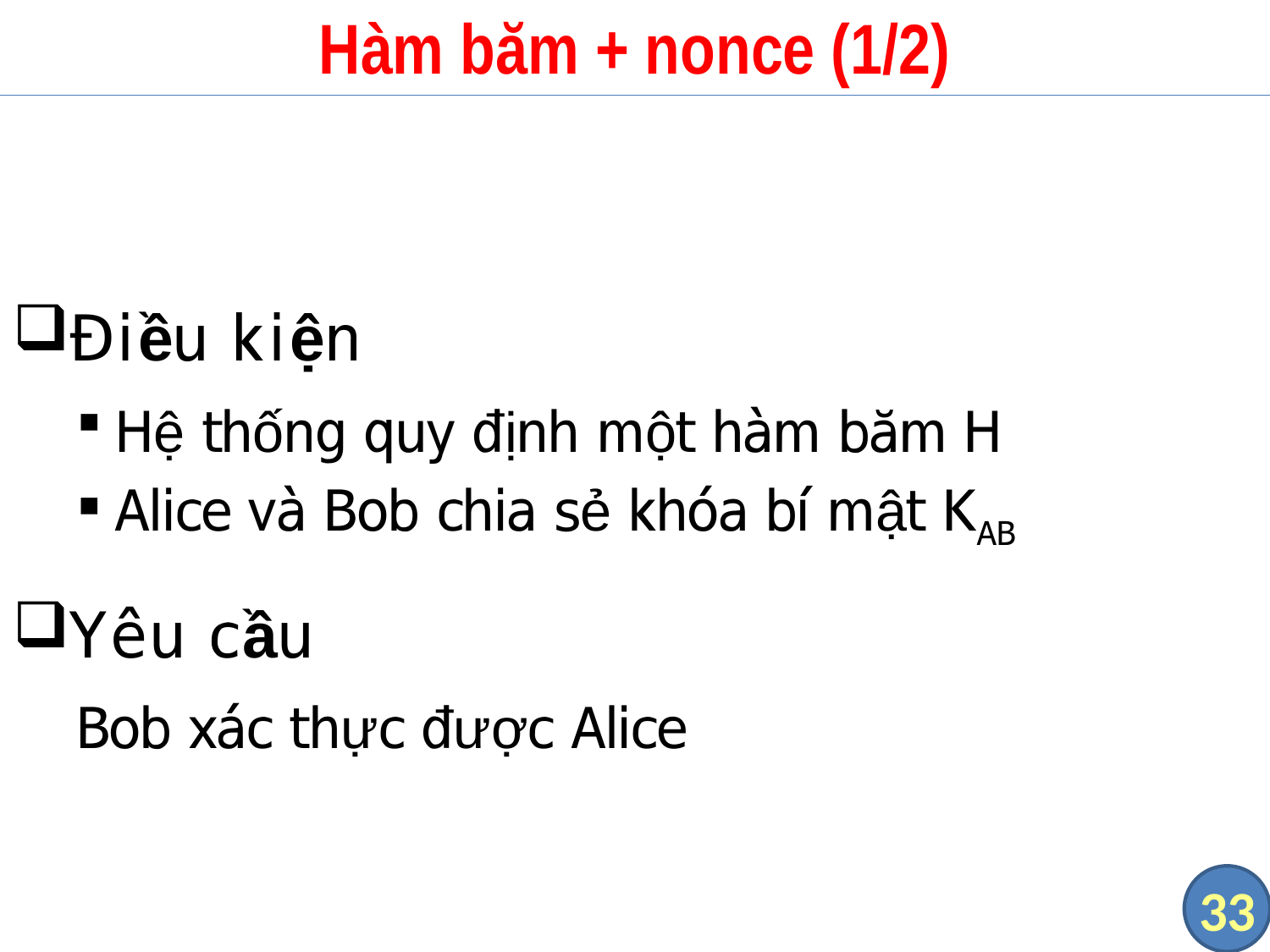

# Hàm băm + nonce (1/2)
Điều kiện
Hệ thống quy định một hàm băm H
Alice và Bob chia sẻ khóa bí mật KAB
Yêu cầu
Bob xác thực được Alice
33